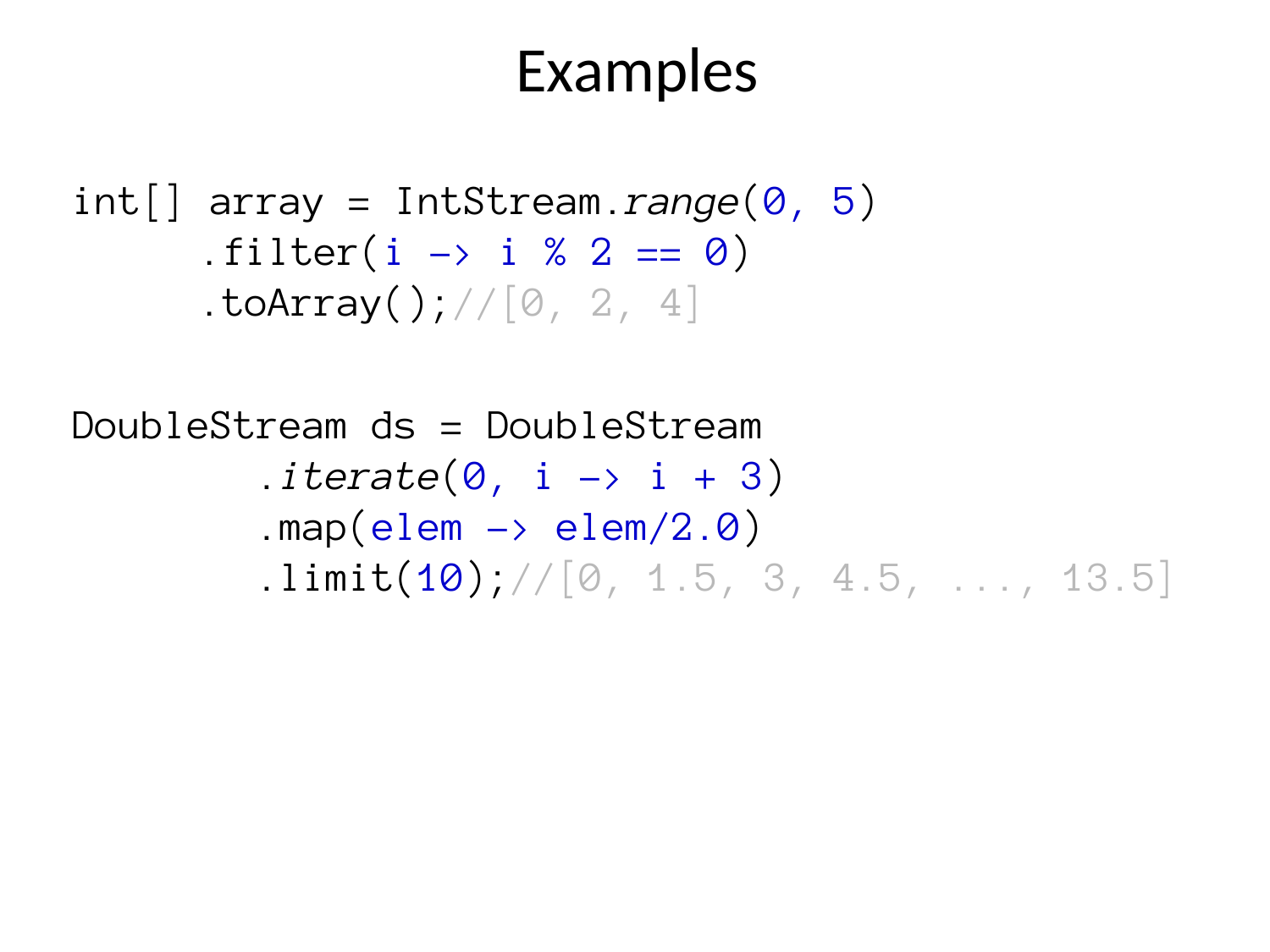

# Examples
int[] array = IntStream.range(0, 5)
	.filter(i -> i % 2 == 0)
	.toArray();//[0, 2, 4]

DoubleStream ds = DoubleStream
        .iterate(0, i -> i + 3)
        .map(elem -> elem/2.0)
        .limit(10);//[0, 1.5, 3, 4.5, ..., 13.5]